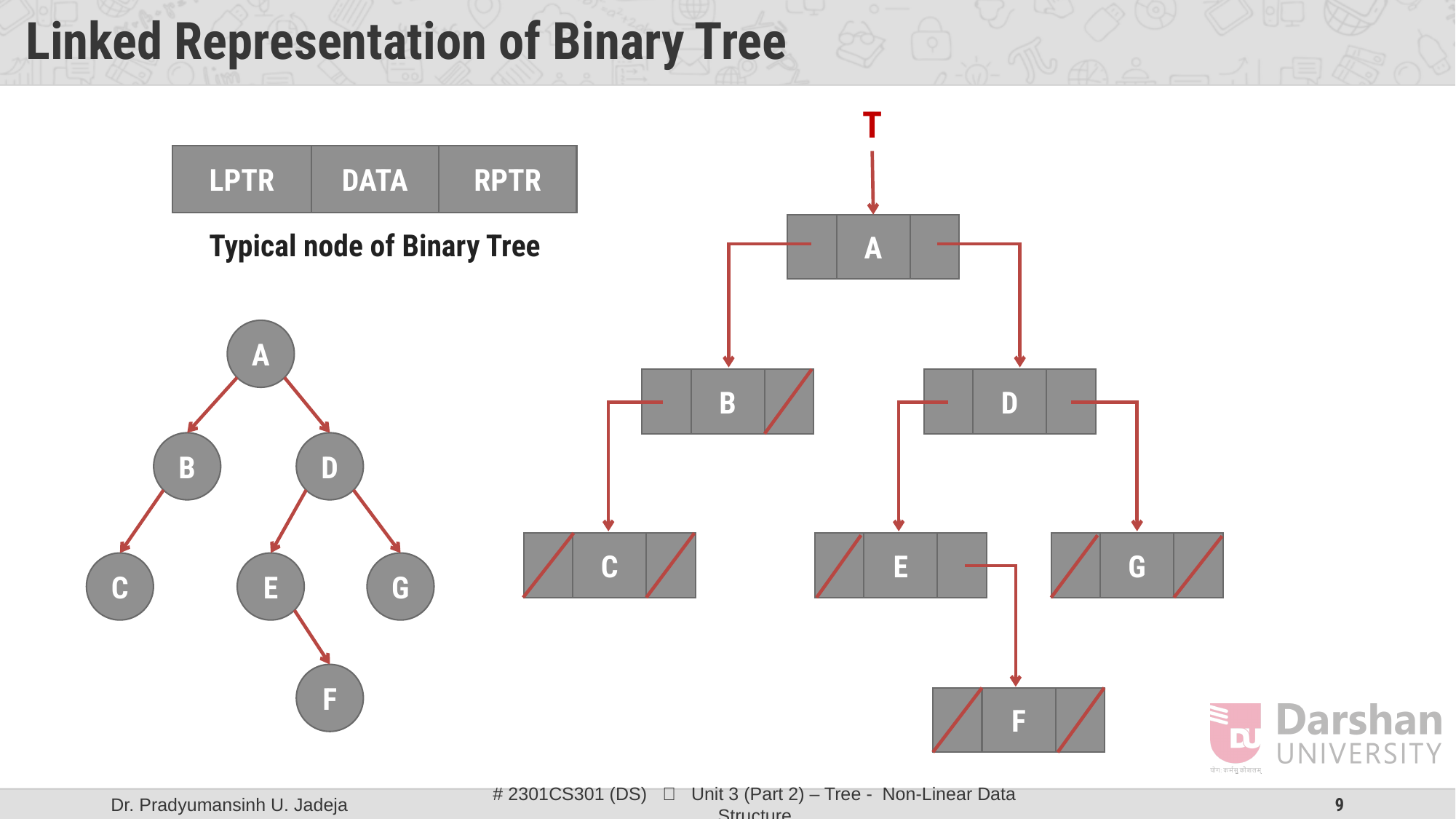

# Linked Representation of Binary Tree
T
LPTR
DATA
RPTR

A

Typical node of Binary Tree

A

B

D

B
D

C

E

G

C
E
G

F

F